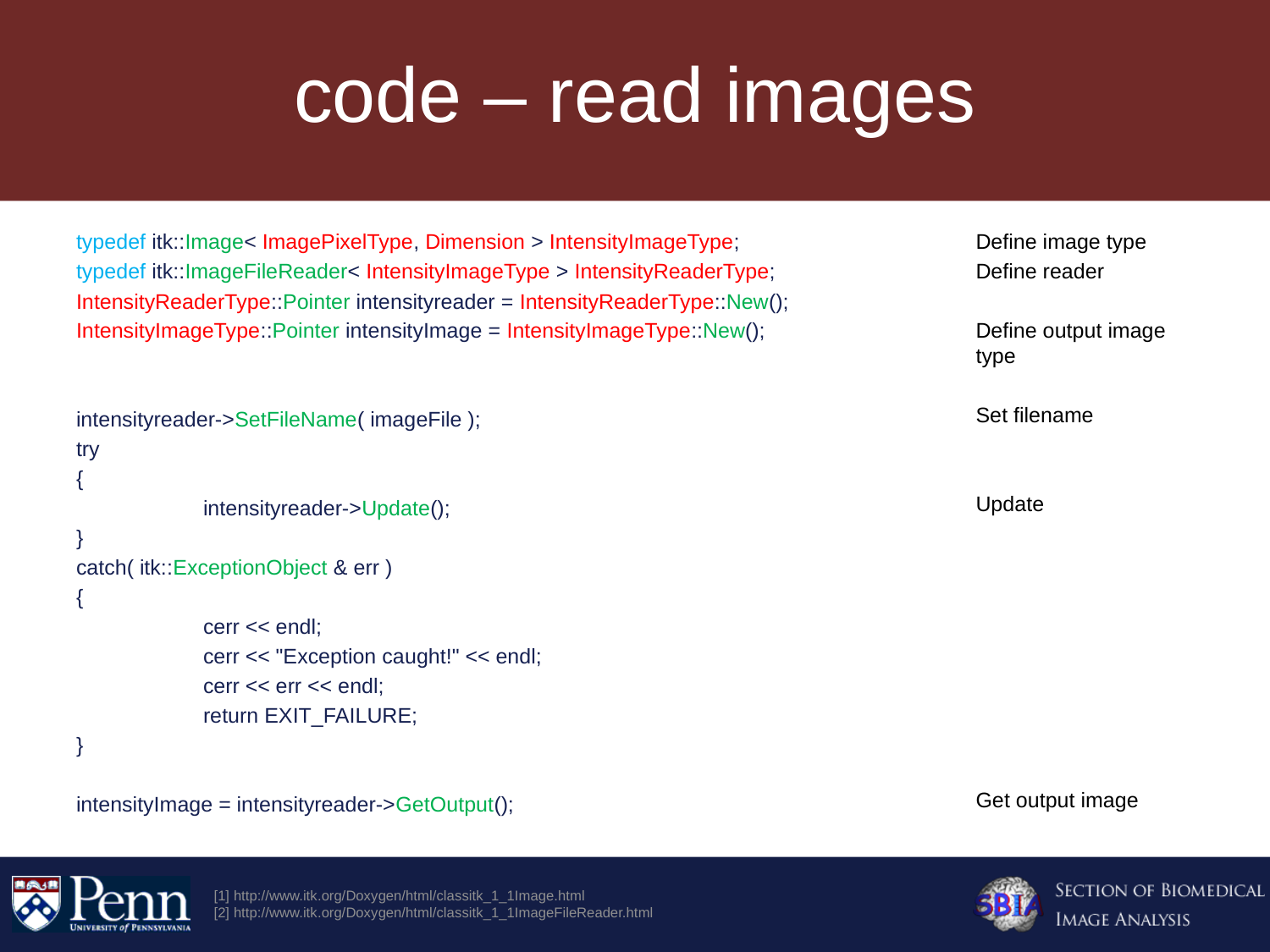

# code – read images
typedef itk::Image< ImagePixelType, Dimension > IntensityImageType;
typedef itk::ImageFileReader< IntensityImageType > IntensityReaderType;
IntensityReaderType::Pointer intensityreader = IntensityReaderType::New();
IntensityImageType::Pointer intensityImage = IntensityImageType::New();

intensityreader->SetFileName( imageFile );
try
{
	intensityreader->Update();
}
catch( itk::ExceptionObject & err )
{
	cerr << endl;
	cerr << "Exception caught!" << endl;
	cerr << err << endl;
	return EXIT_FAILURE;
}

intensityImage = intensityreader->GetOutput();
Define image type
Define reader

Define output image type

Set filename

Update

Get output image

[1] http://www.itk.org/Doxygen/html/classitk_1_1Image.html
[2] http://www.itk.org/Doxygen/html/classitk_1_1ImageFileReader.html